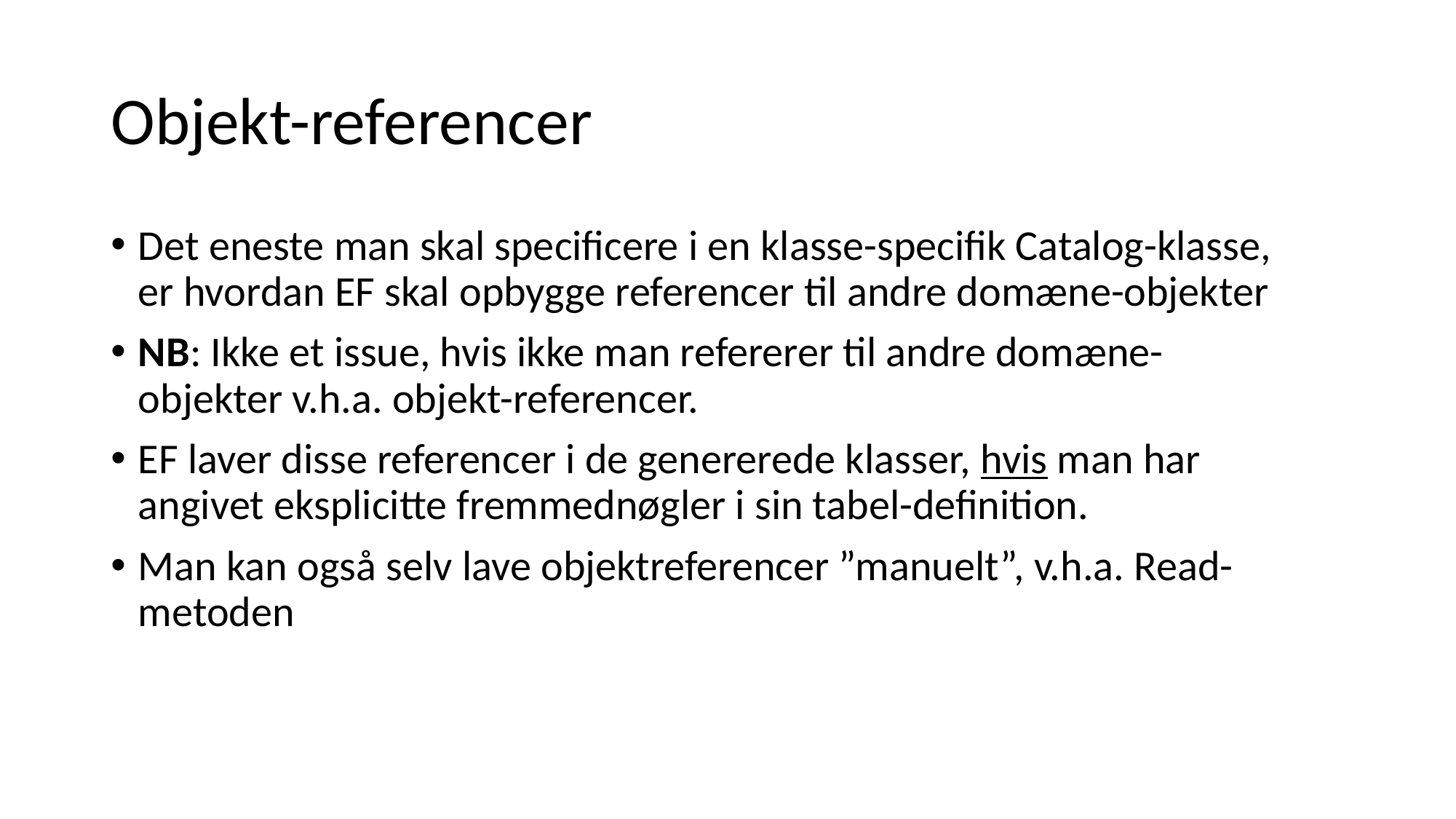

# Objekt-referencer
Det eneste man skal specificere i en klasse-specifik Catalog-klasse, er hvordan EF skal opbygge referencer til andre domæne-objekter
NB: Ikke et issue, hvis ikke man refererer til andre domæne-objekter v.h.a. objekt-referencer.
EF laver disse referencer i de genererede klasser, hvis man har angivet eksplicitte fremmednøgler i sin tabel-definition.
Man kan også selv lave objektreferencer ”manuelt”, v.h.a. Read-metoden